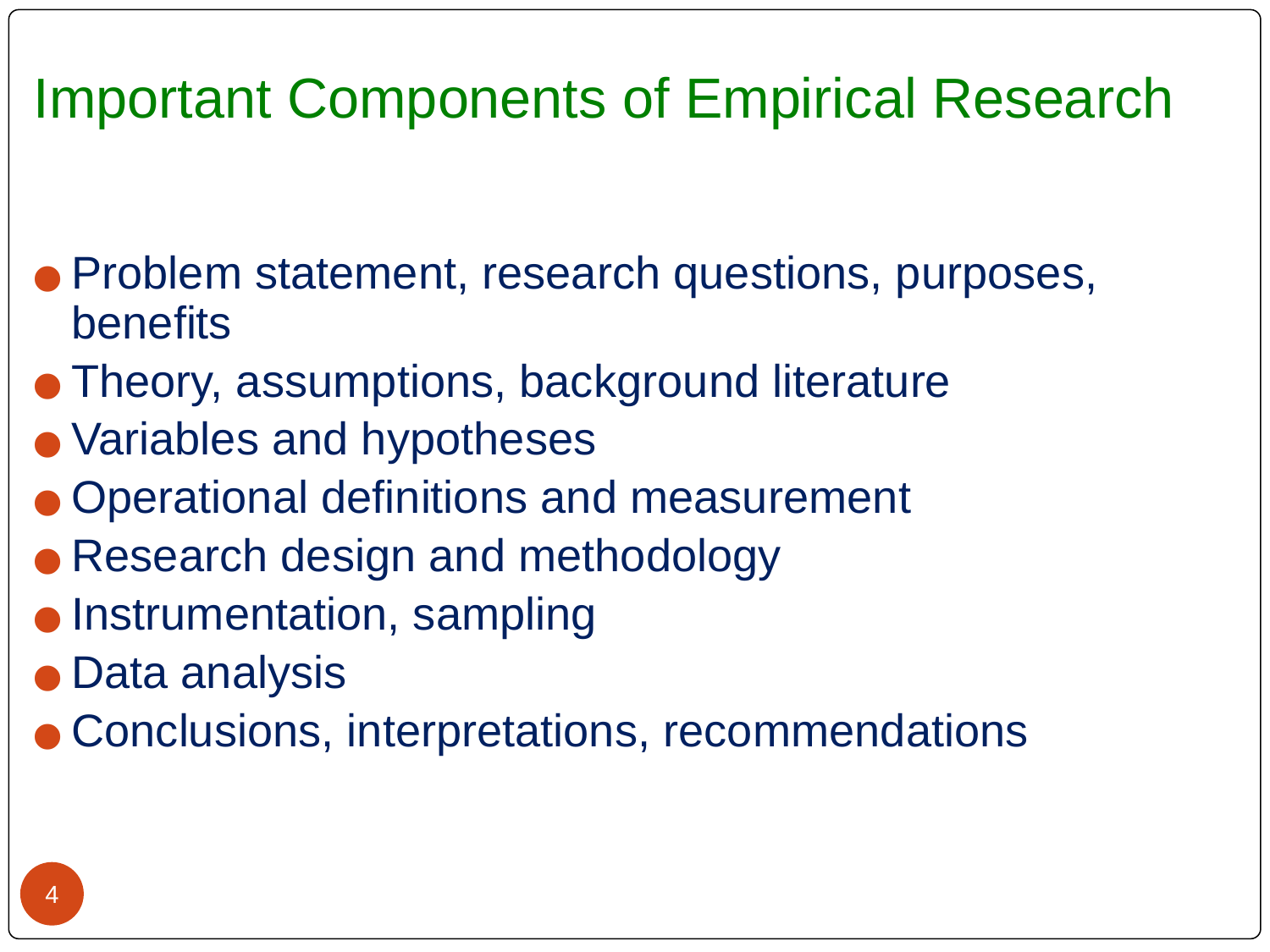

Important Components of Empirical Research
Problem statement, research questions, purposes, benefits
Theory, assumptions, background literature
Variables and hypotheses
Operational definitions and measurement
Research design and methodology
Instrumentation, sampling
Data analysis
Conclusions, interpretations, recommendations

4